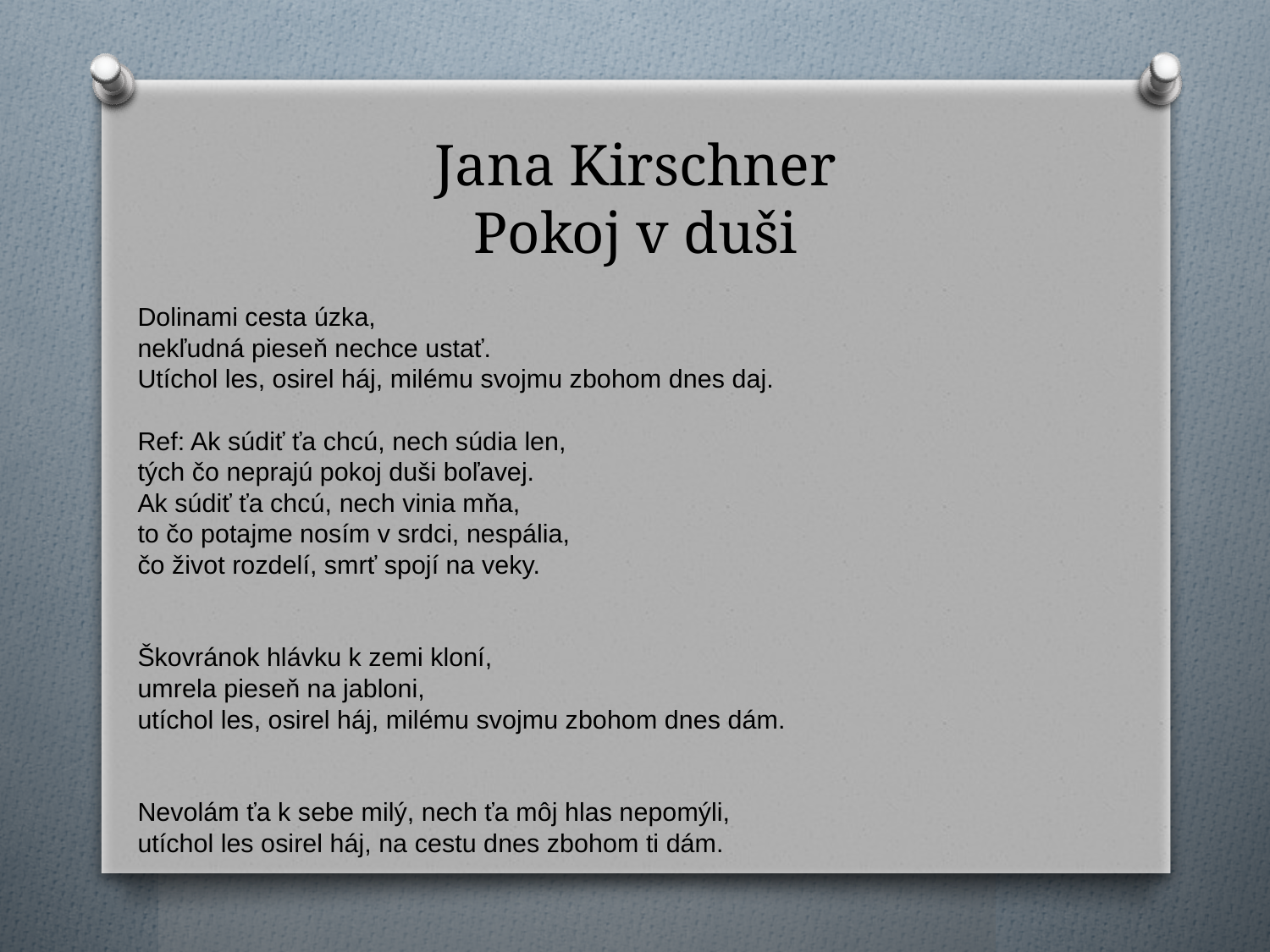

# Jana Kirschner Pokoj v duši

Dolinami cesta úzka,
nekľudná pieseň nechce ustať.
Utíchol les, osirel háj, milému svojmu zbohom dnes daj.
Ref: Ak súdiť ťa chcú, nech súdia len,
tých čo neprajú pokoj duši boľavej.
Ak súdiť ťa chcú, nech vinia mňa,
to čo potajme nosím v srdci, nespália,
čo život rozdelí, smrť spojí na veky.
Škovránok hlávku k zemi kloní,
umrela pieseň na jabloni,
utíchol les, osirel háj, milému svojmu zbohom dnes dám.
Nevolám ťa k sebe milý, nech ťa môj hlas nepomýli,
utíchol les osirel háj, na cestu dnes zbohom ti dám.